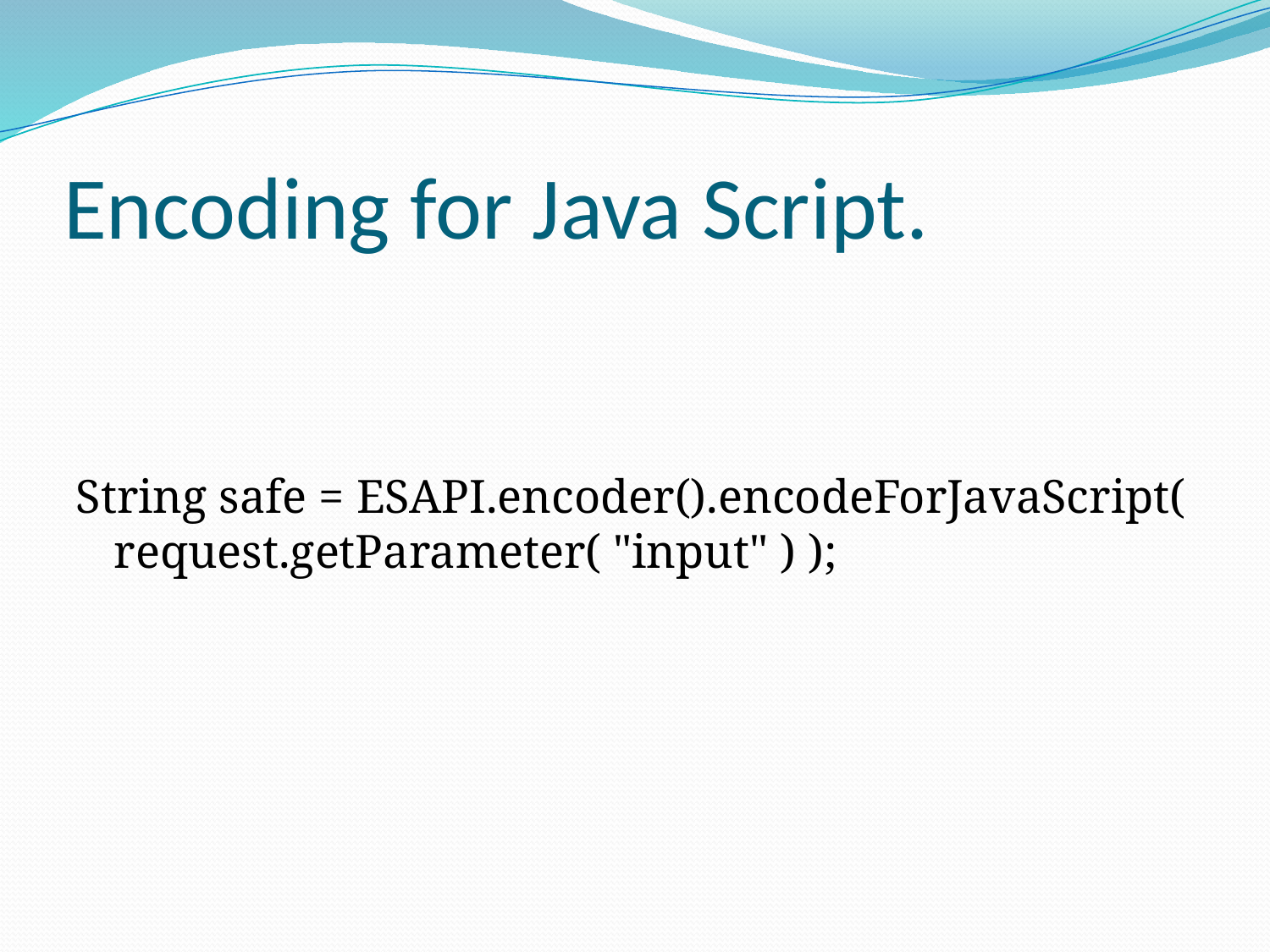

# Encoding for Java Script.

String safe = ESAPI.encoder().encodeForJavaScript( request.getParameter( "input" ) );